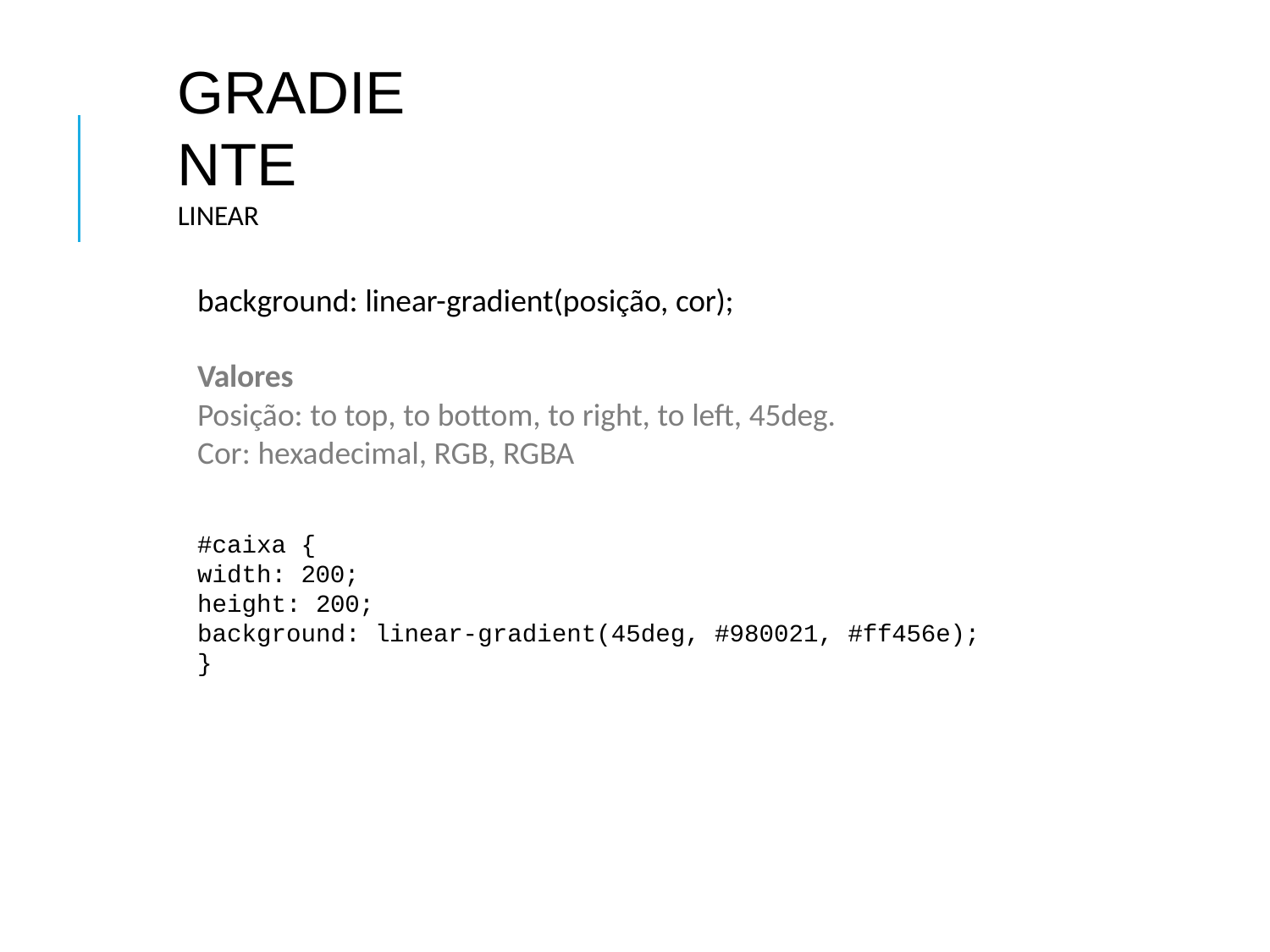

# Gradiente
Linear
background: linear-gradient(posição, cor);

Valores
Posição: to top, to bottom, to right, to left, 45deg.
Cor: hexadecimal, RGB, RGBA

#caixa {
width: 200;
height: 200;
background: linear-gradient(45deg, #980021, #ff456e);
}